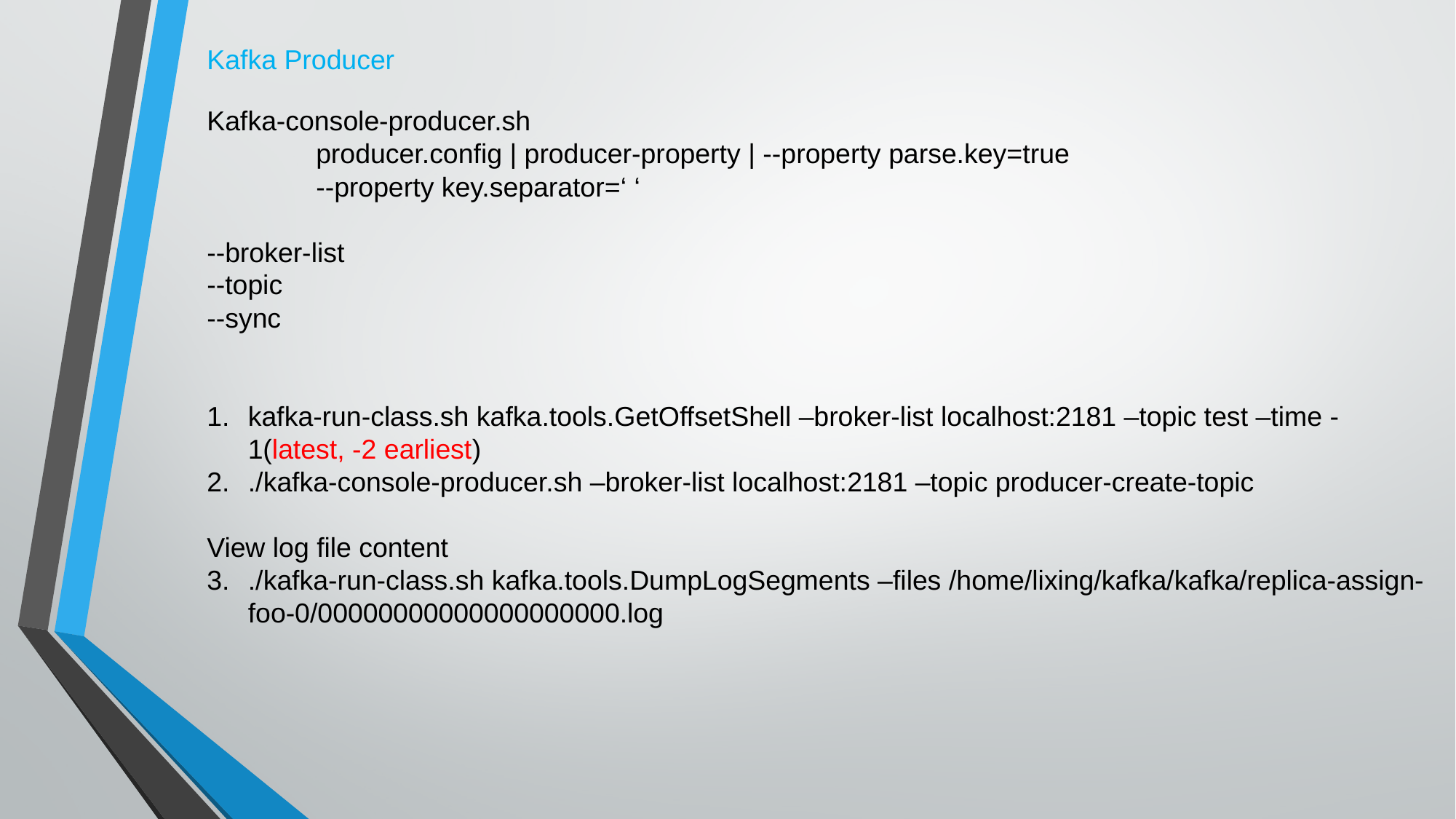

Kafka Producer
Kafka-console-producer.sh
	producer.config | producer-property | --property parse.key=true
	--property key.separator=‘ ‘

--broker-list
--topic
--sync

kafka-run-class.sh kafka.tools.GetOffsetShell –broker-list localhost:2181 –topic test –time -1(latest, -2 earliest)
./kafka-console-producer.sh –broker-list localhost:2181 –topic producer-create-topic

View log file content
./kafka-run-class.sh kafka.tools.DumpLogSegments –files /home/lixing/kafka/kafka/replica-assign-foo-0/00000000000000000000.log